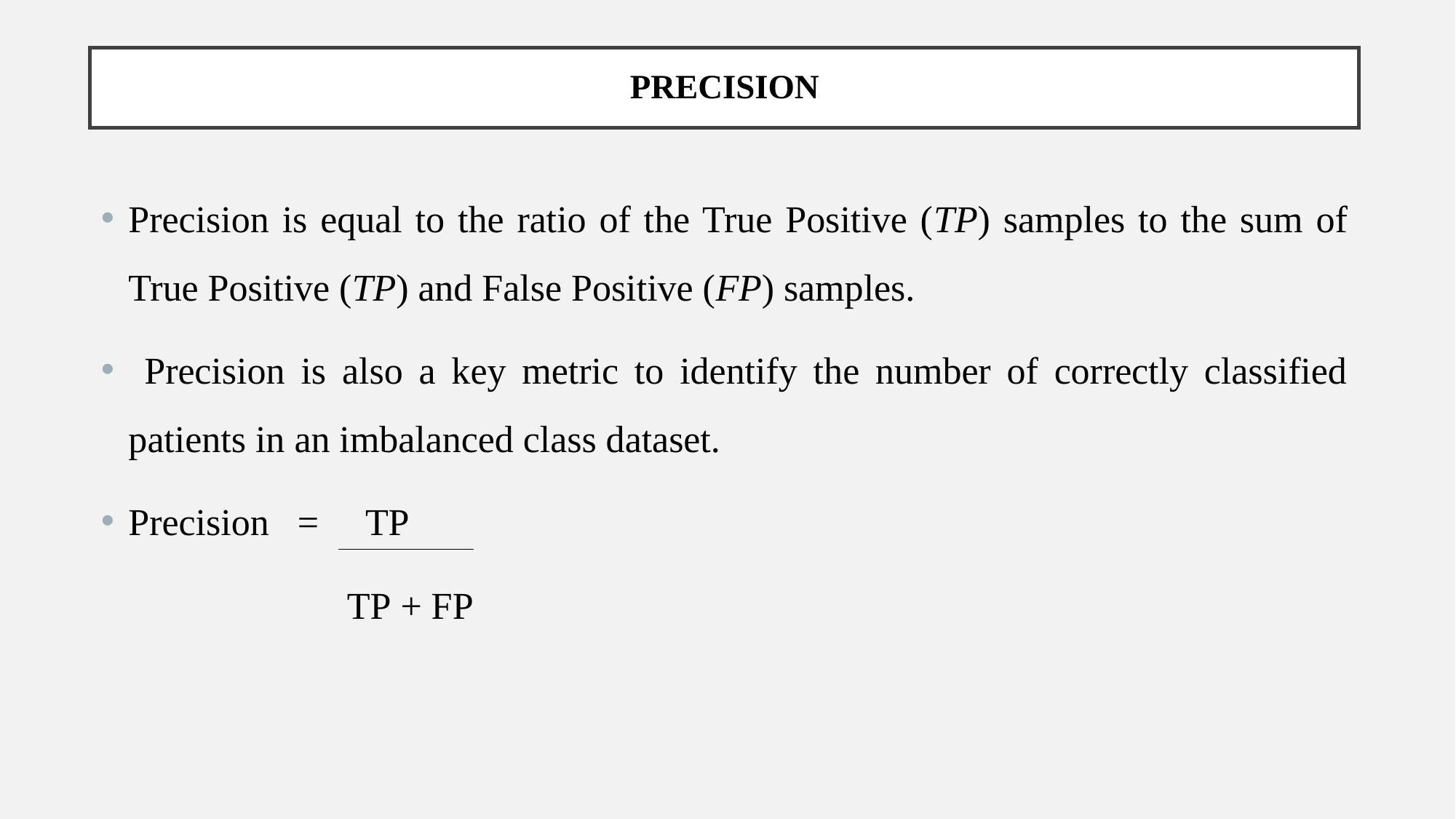

# Precision
Precision is equal to the ratio of the True Positive (TP) samples to the sum of True Positive (TP) and False Positive (FP) samples.
 Precision is also a key metric to identify the number of correctly classified patients in an imbalanced class dataset.
Precision   =     TP
                          TP + FP